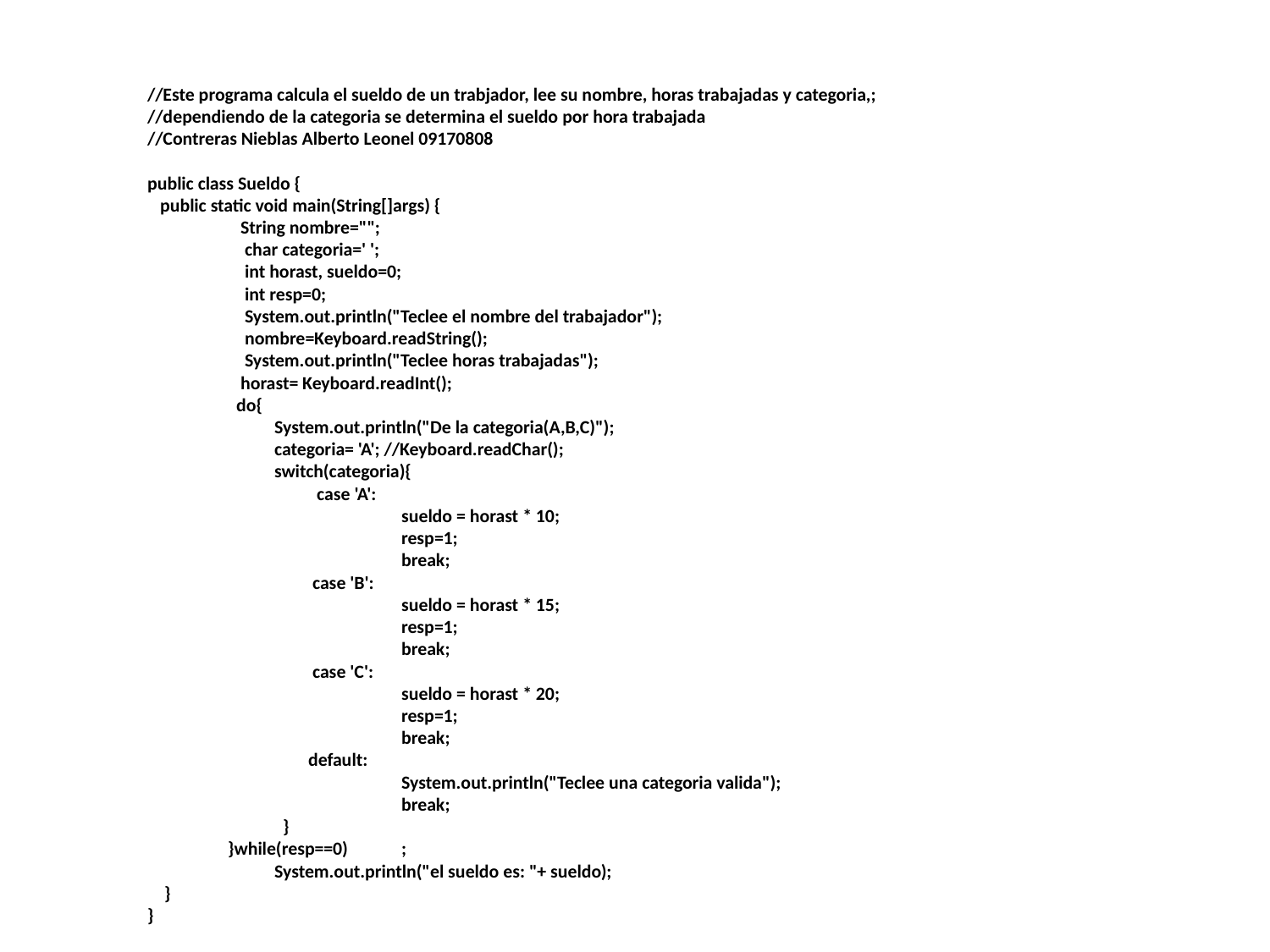

//Este programa calcula el sueldo de un trabjador, lee su nombre, horas trabajadas y categoria,;
//dependiendo de la categoria se determina el sueldo por hora trabajada
//Contreras Nieblas Alberto Leonel 09170808

public class Sueldo {
   public static void main(String[]args) {
                      String nombre="";
                       char categoria=' ';
                       int horast, sueldo=0;
                       int resp=0;
                       System.out.println("Teclee el nombre del trabajador");
                       nombre=Keyboard.readString();
                       System.out.println("Teclee horas trabajadas");
                      horast= Keyboard.readInt();
                     do{
    	System.out.println("De la categoria(A,B,C)");
    	categoria= 'A'; //Keyboard.readChar();
    	switch(categoria){
    	          case 'A':
    		sueldo = horast * 10;
    		resp=1;
    		break;
    	         case 'B':
    		sueldo = horast * 15;
    		resp=1;
    		break;
    	         case 'C':
    		sueldo = horast * 20;
    		resp=1;
    		break;
    	        default:
    		System.out.println("Teclee una categoria valida");
    		break;
      	  }
                   }while(resp==0)	;
    	System.out.println("el sueldo es: "+ sueldo);
    }
}